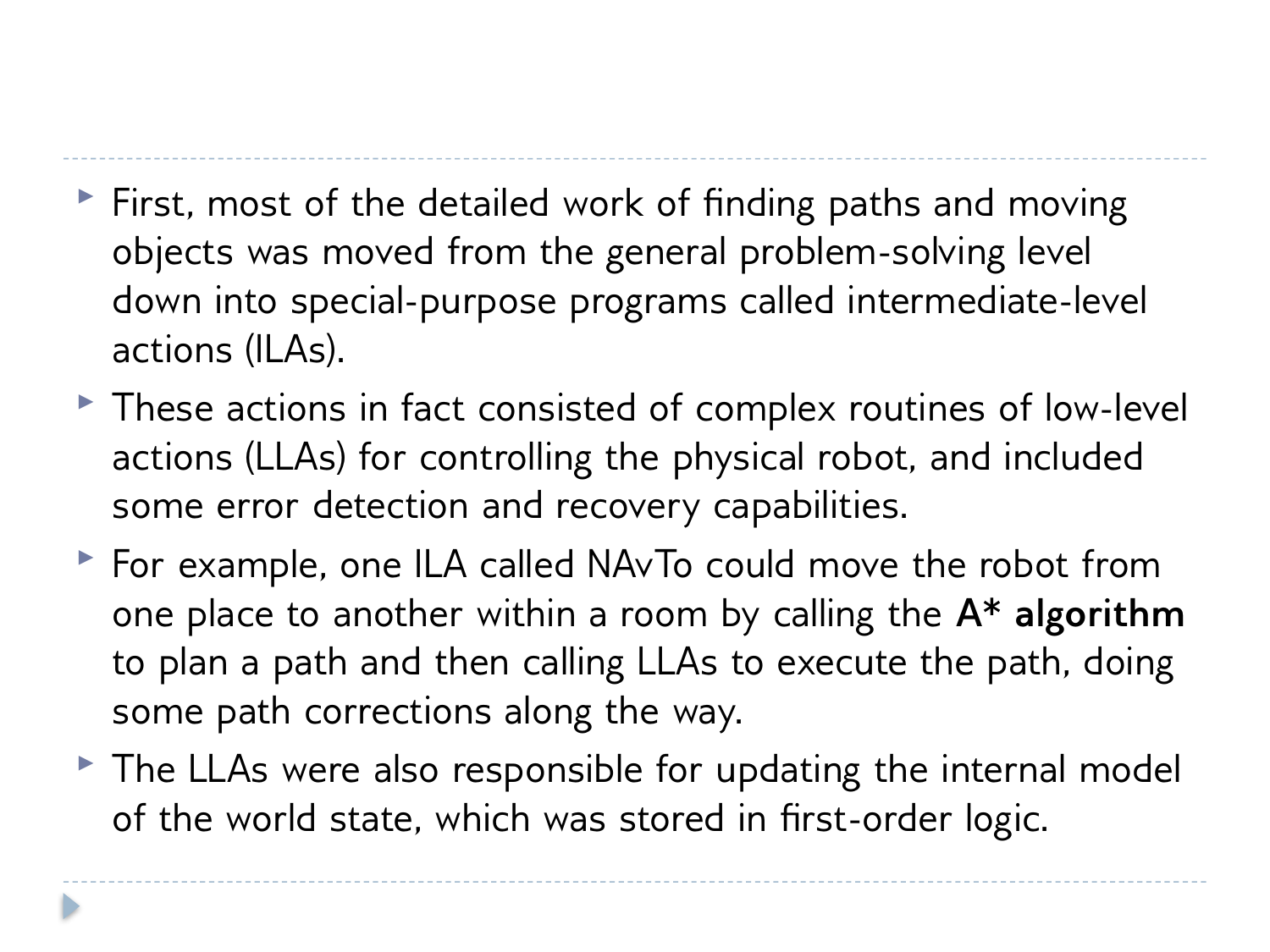

#
First, most of the detailed work of finding paths and moving objects was moved from the general problem-solving level down into special-purpose programs called intermediate-level actions (ILAs).
These actions in fact consisted of complex routines of low-level actions (LLAs) for controlling the physical robot, and included some error detection and recovery capabilities.
For example, one ILA called NAvTo could move the robot from one place to another within a room by calling the A* algorithm to plan a path and then calling LLAs to execute the path, doing some path corrections along the way.
The LLAs were also responsible for updating the internal model of the world state, which was stored in first-order logic.